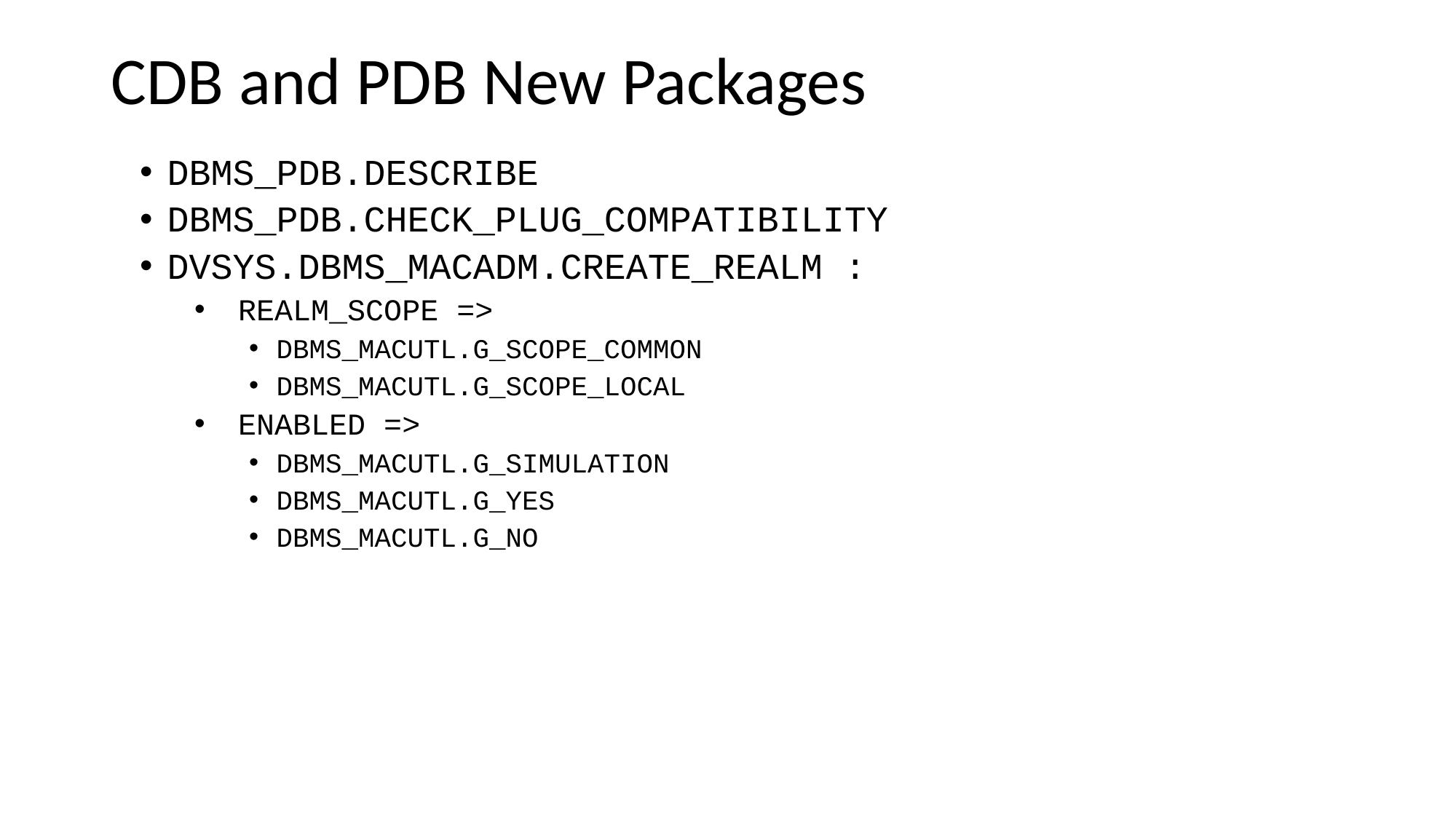

# CDB and PDB New Packages
DBMS_PDB.DESCRIBE
DBMS_PDB.CHECK_PLUG_COMPATIBILITY
DVSYS.DBMS_MACADM.CREATE_REALM :
REALM_SCOPE =>
DBMS_MACUTL.G_SCOPE_COMMON
DBMS_MACUTL.G_SCOPE_LOCAL
ENABLED =>
DBMS_MACUTL.G_SIMULATION
DBMS_MACUTL.G_YES
DBMS_MACUTL.G_NO